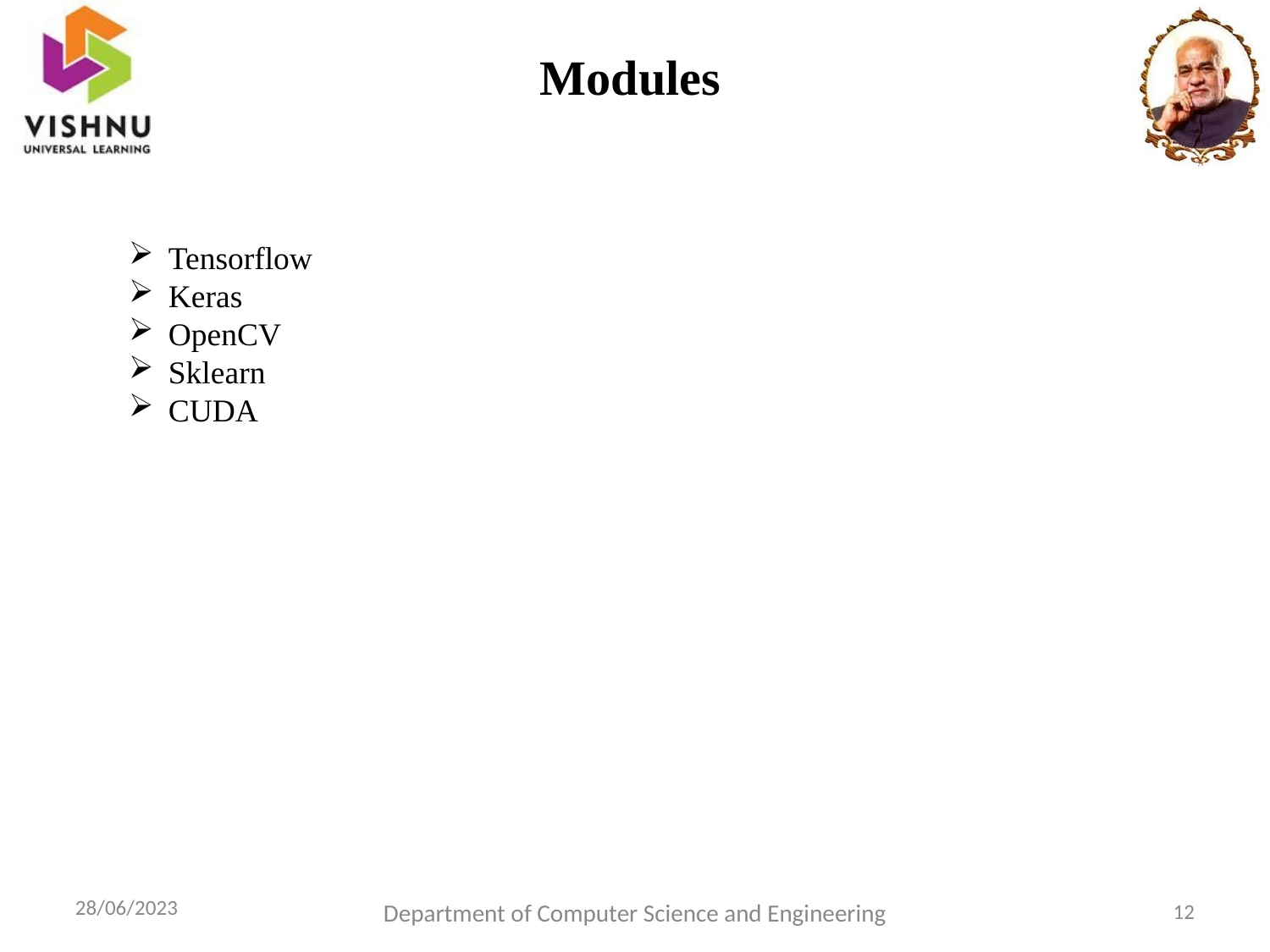

# Modules
Tensorflow
Keras
OpenCV
Sklearn
CUDA
Department of Computer Science and Engineering

12
28/06/2023